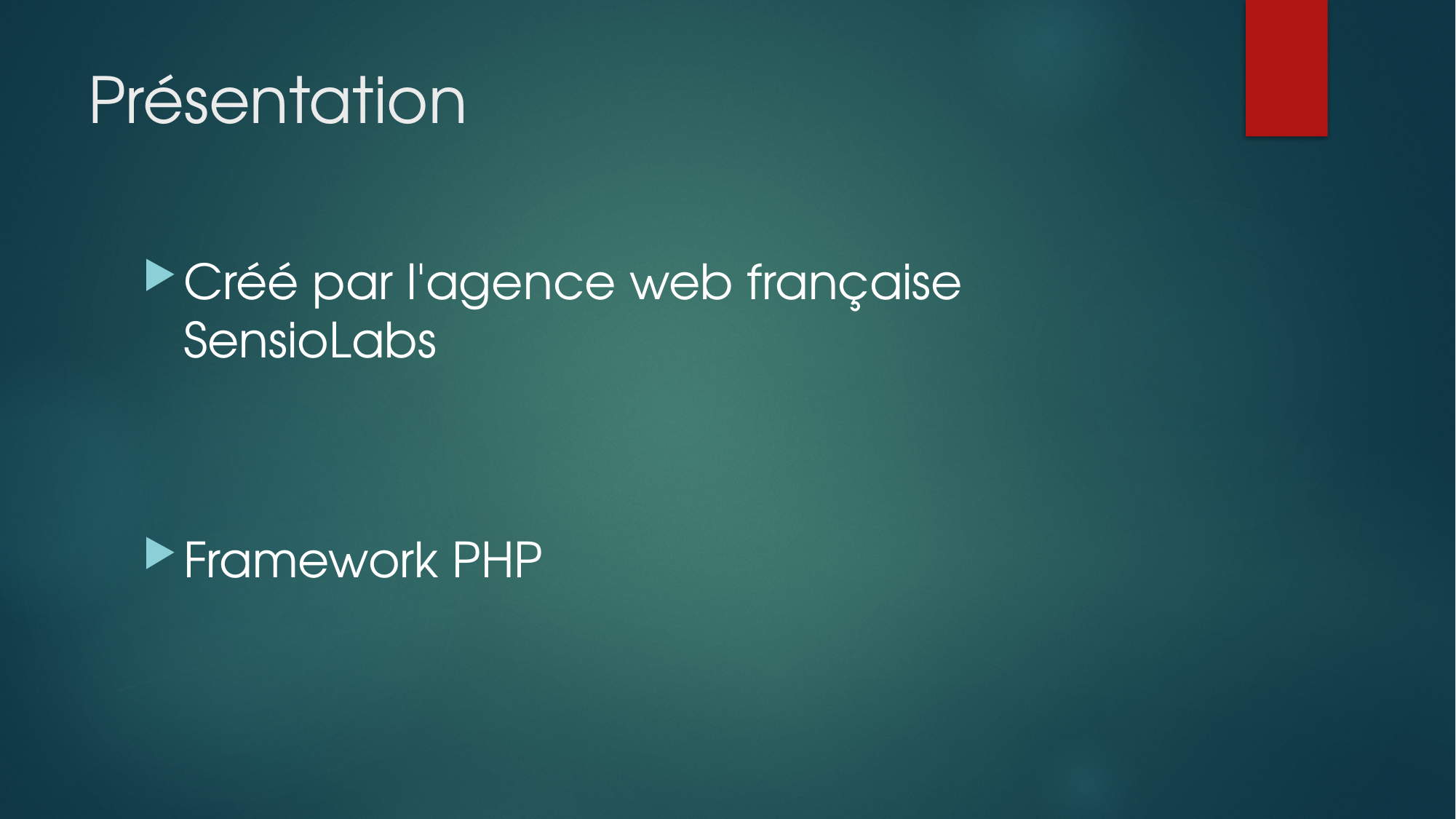

# Présentation
Créé par l'agence web française SensioLabs

Framework PHP